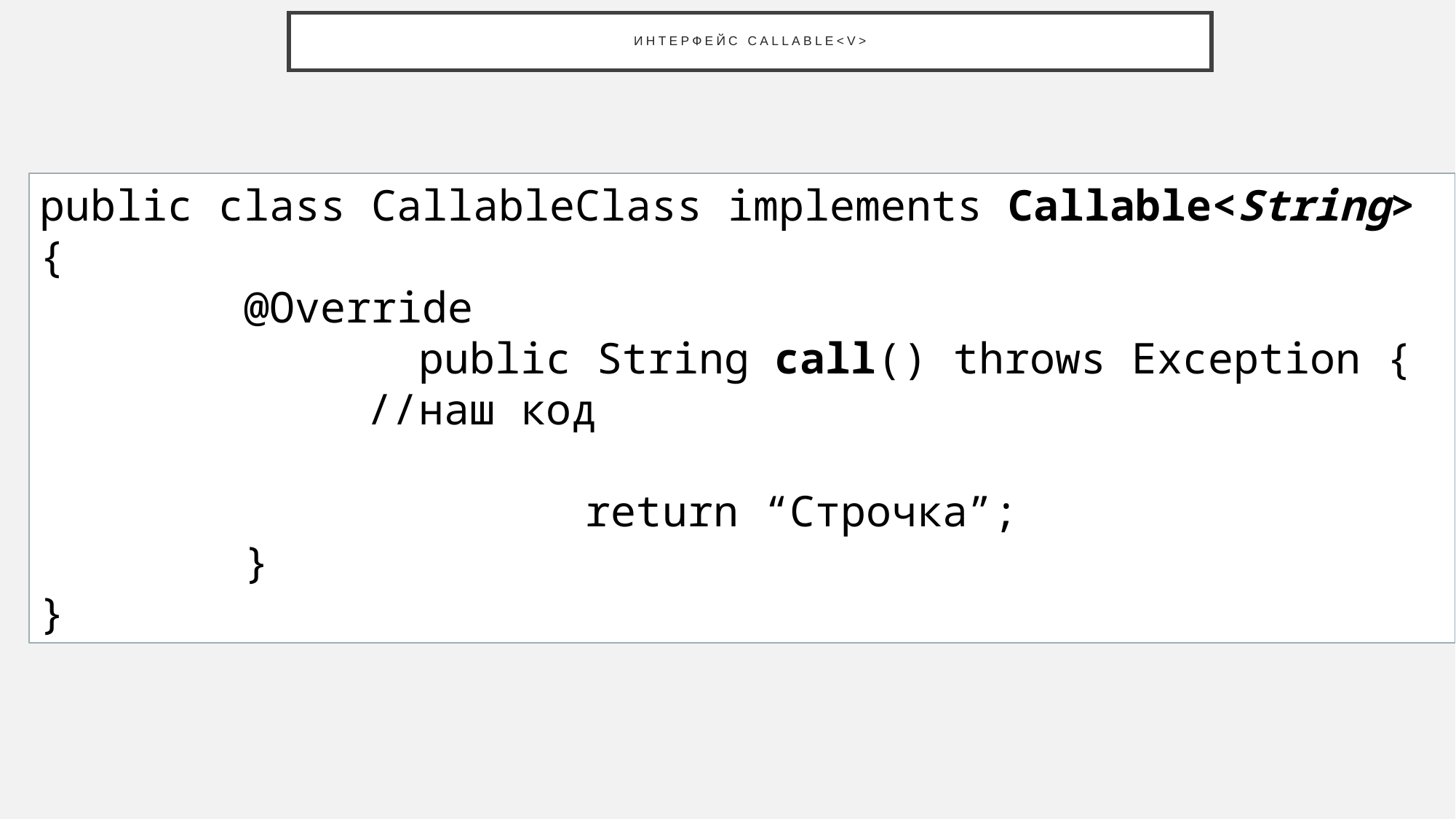

# Интерфейс Callable<V>
public class CallableClass implements Callable<String> {
        @Override
			  public String call() throws Exception {
	//наш код

					return “Строчка”;
        }
}